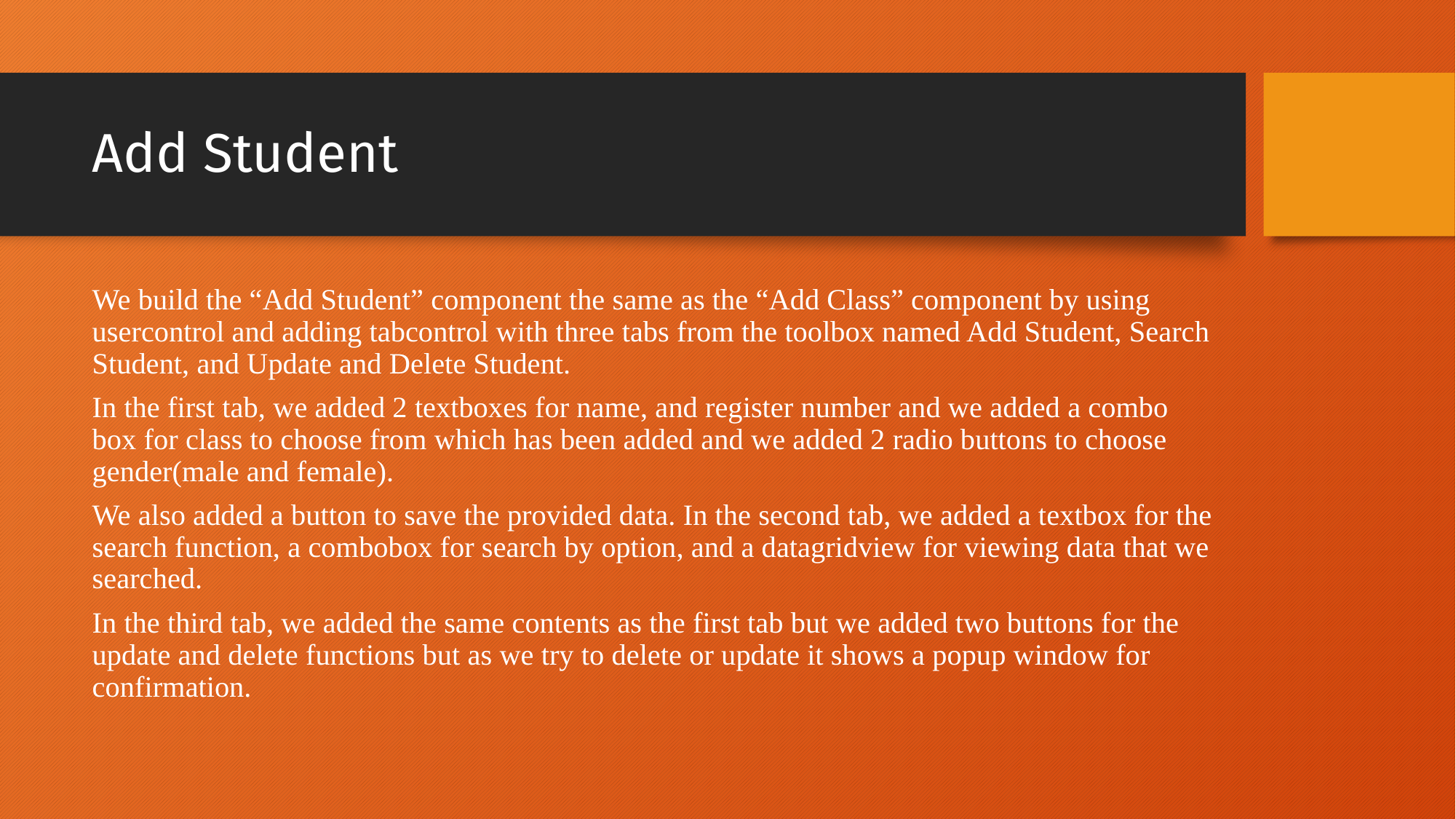

# Add Student
We build the “Add Student” component the same as the “Add Class” component by using usercontrol and adding tabcontrol with three tabs from the toolbox named Add Student, Search Student, and Update and Delete Student.
In the first tab, we added 2 textboxes for name, and register number and we added a combo box for class to choose from which has been added and we added 2 radio buttons to choose gender(male and female).
We also added a button to save the provided data. In the second tab, we added a textbox for the search function, a combobox for search by option, and a datagridview for viewing data that we searched.
In the third tab, we added the same contents as the first tab but we added two buttons for the update and delete functions but as we try to delete or update it shows a popup window for confirmation.